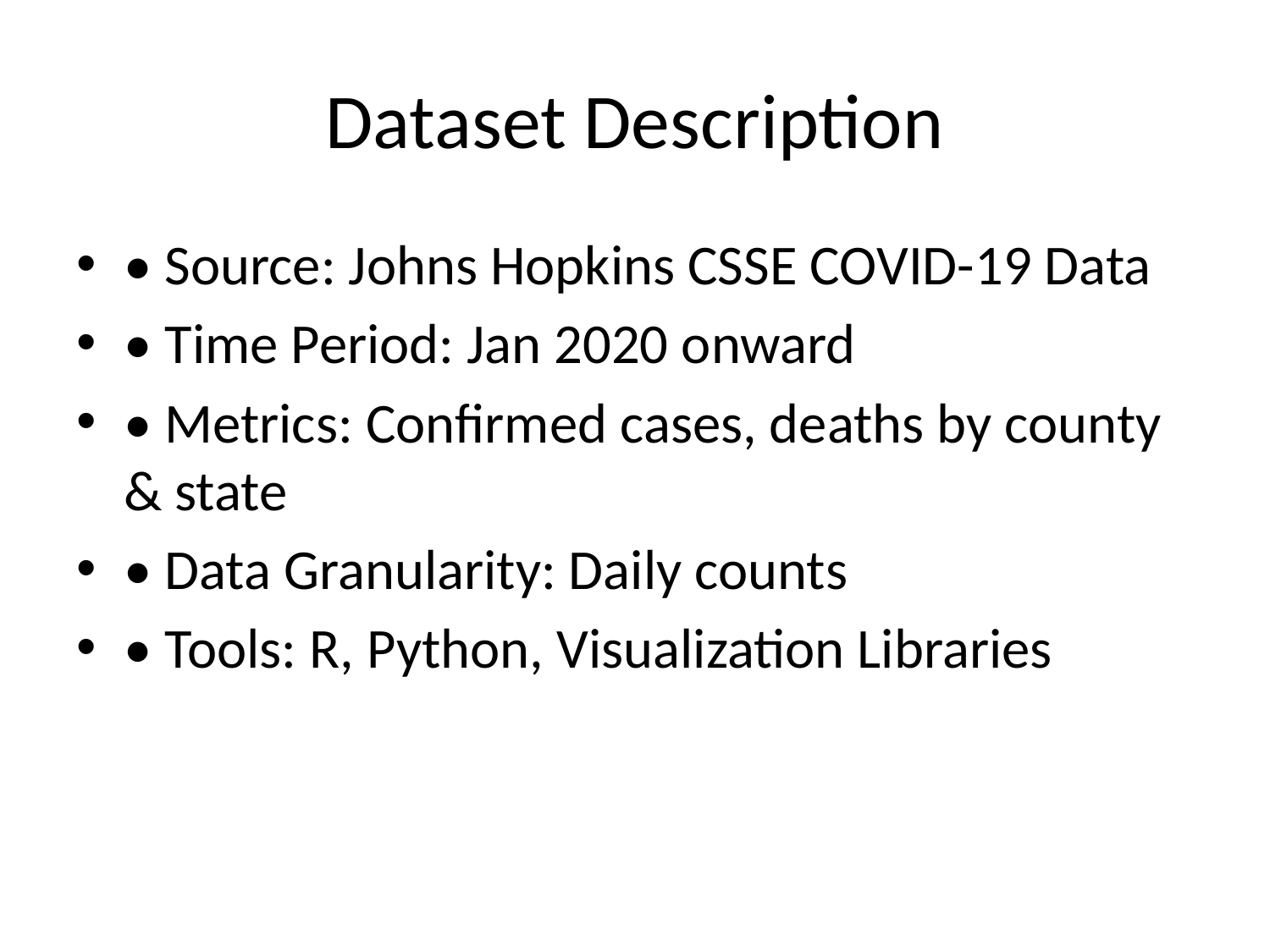

# Dataset Description
• Source: Johns Hopkins CSSE COVID-19 Data
• Time Period: Jan 2020 onward
• Metrics: Confirmed cases, deaths by county & state
• Data Granularity: Daily counts
• Tools: R, Python, Visualization Libraries